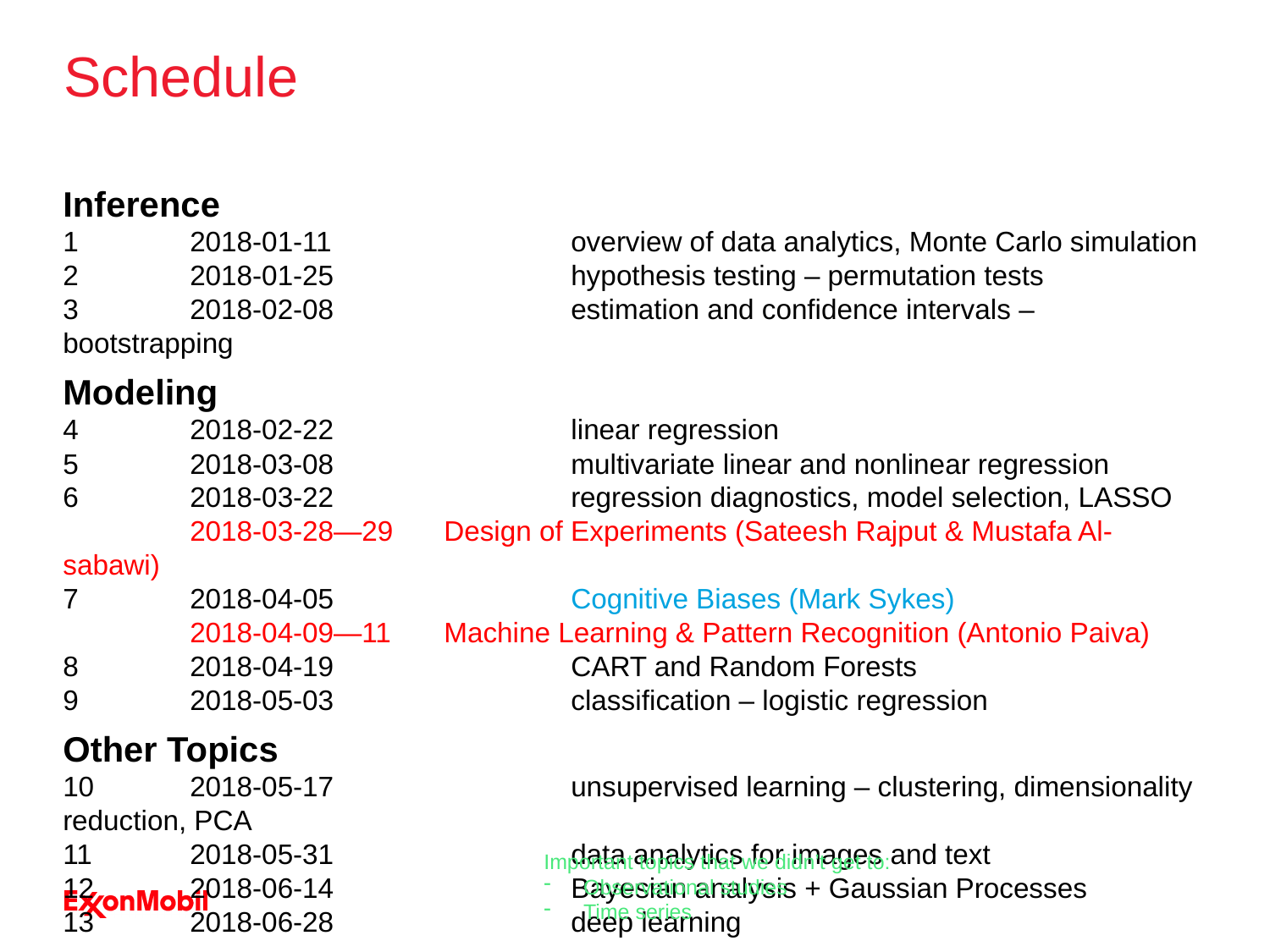

# Schedule
Inference
1	2018-01-11		overview of data analytics, Monte Carlo simulation
2	2018-01-25		hypothesis testing – permutation tests
3	2018-02-08		estimation and confidence intervals – bootstrapping
Modeling
4	2018-02-22		linear regression
5	2018-03-08		multivariate linear and nonlinear regression
6	2018-03-22		regression diagnostics, model selection, LASSO
	2018-03-28—29	Design of Experiments (Sateesh Rajput & Mustafa Al-sabawi)
7	2018-04-05		Cognitive Biases (Mark Sykes)
	2018-04-09—11	Machine Learning & Pattern Recognition (Antonio Paiva)
8	2018-04-19		CART and Random Forests
9	2018-05-03		classification – logistic regression
Other Topics
10	2018-05-17		unsupervised learning – clustering, dimensionality reduction, PCA
11	2018-05-31		data analytics for images and text
12	2018-06-14		Bayesian analysis + Gaussian Processes
13	2018-06-28		deep learning
Important topics that we didn’t get to:
Observational studies
Time series